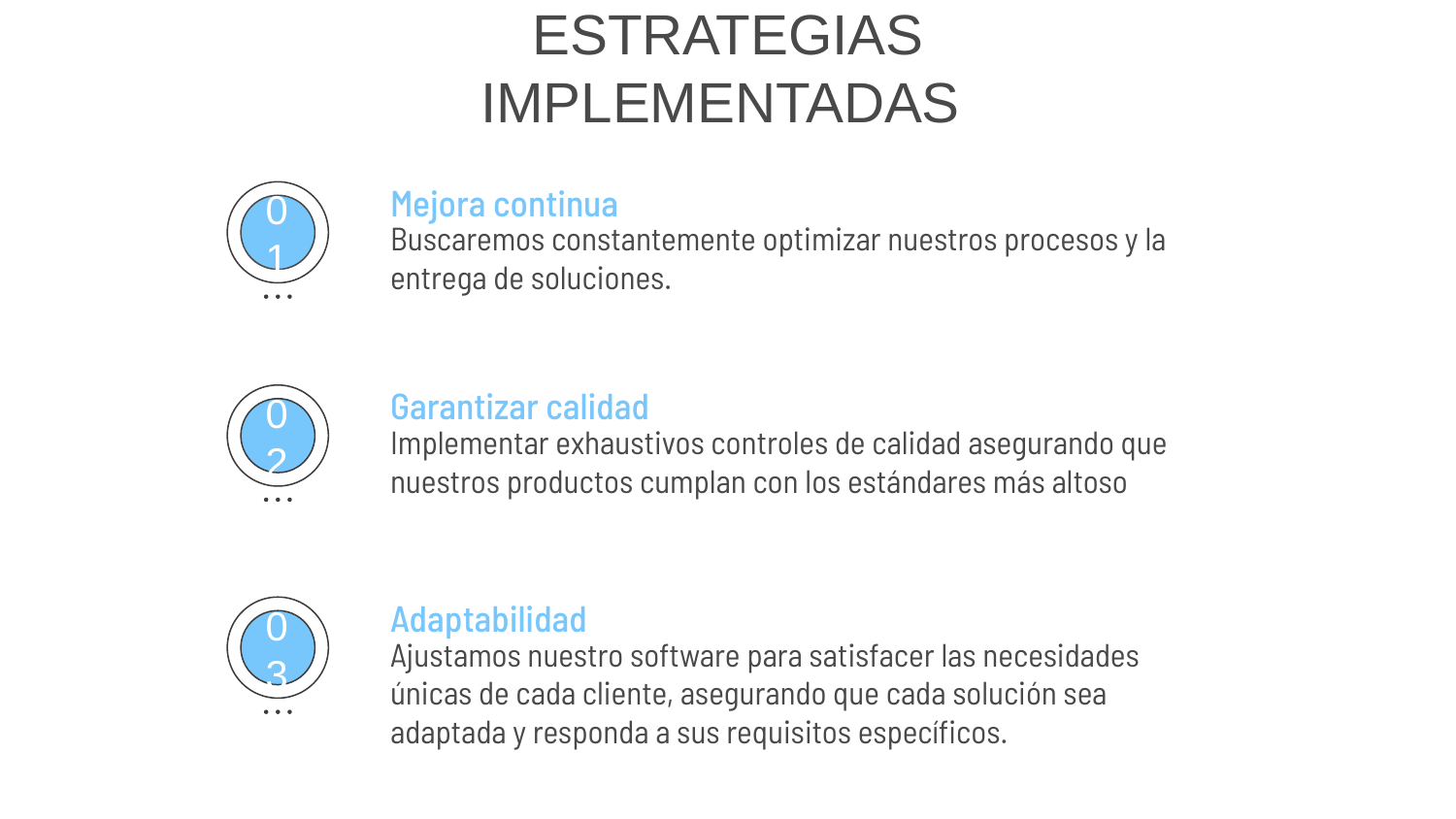

# ESTRATEGIAS IMPLEMENTADAS
Mejora continua

Buscaremos constantemente optimizar nuestros procesos y la entrega de soluciones.

01
Garantizar calidad

Implementar exhaustivos controles de calidad asegurando que nuestros productos cumplan con los estándares más altoso
02
Adaptabilidad

Ajustamos nuestro software para satisfacer las necesidades únicas de cada cliente, asegurando que cada solución sea adaptada y responda a sus requisitos específicos.
03